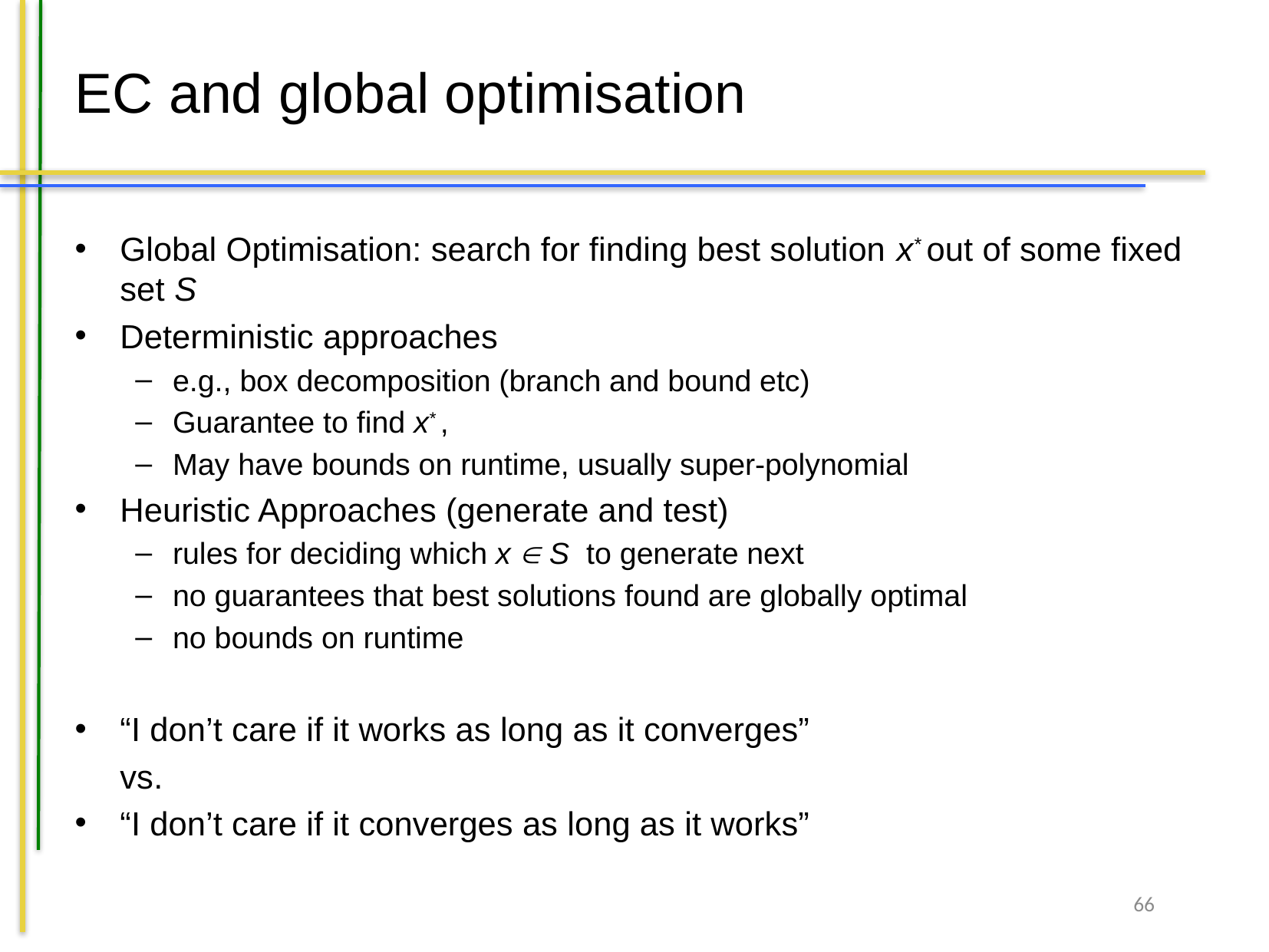

# EC and global optimisation
Global Optimisation: search for finding best solution x* out of some fixed set S
Deterministic approaches
e.g., box decomposition (branch and bound etc)
Guarantee to find x* ,
May have bounds on runtime, usually super-polynomial
Heuristic Approaches (generate and test)
rules for deciding which x ∈ S  to generate next
no guarantees that best solutions found are globally optimal
no bounds on runtime

“I don’t care if it works as long as it converges”
				vs.
“I don’t care if it converges as long as it works”
66